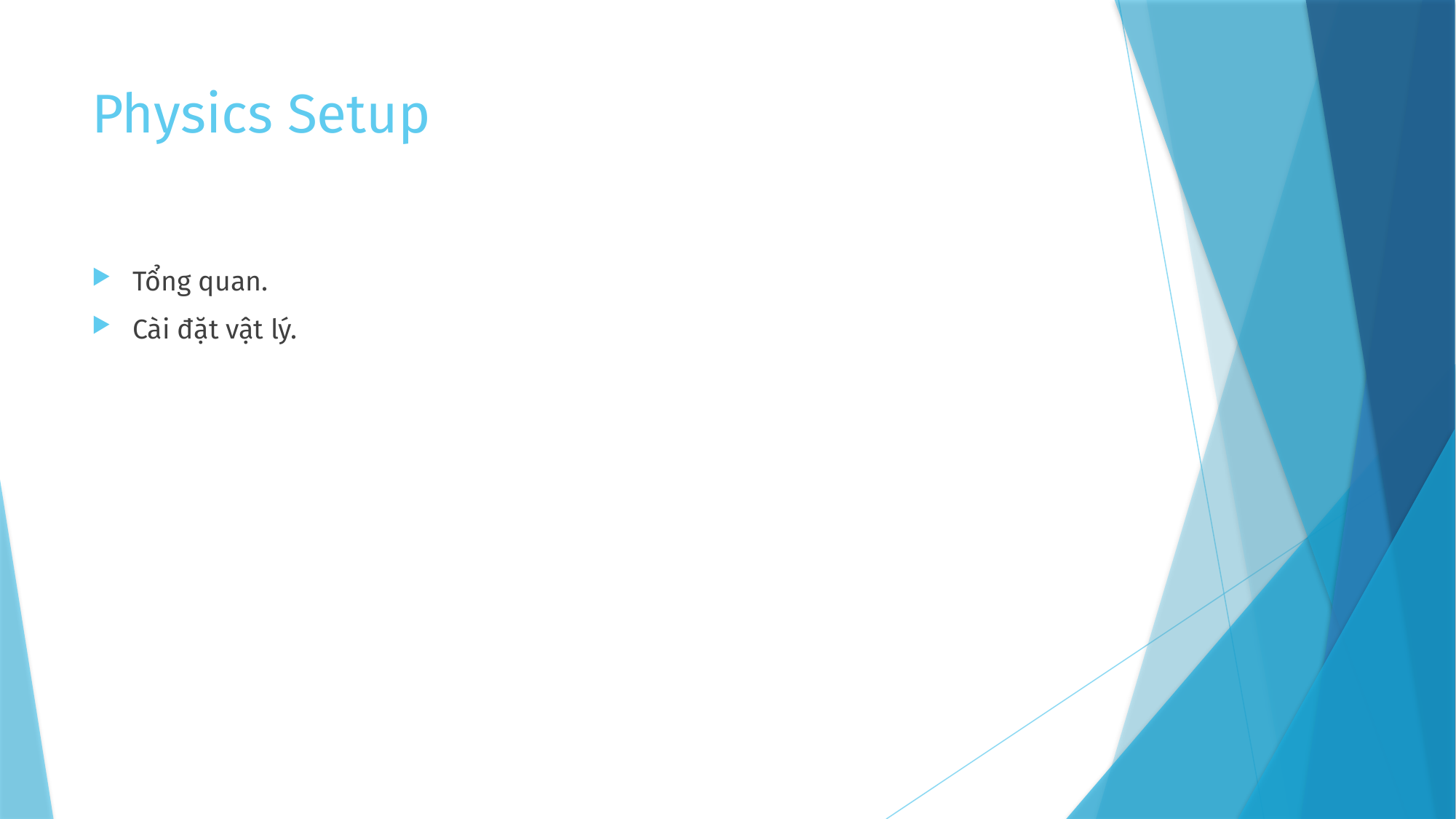

# Physics Setup
Tổng quan.
Cài đặt vật lý.